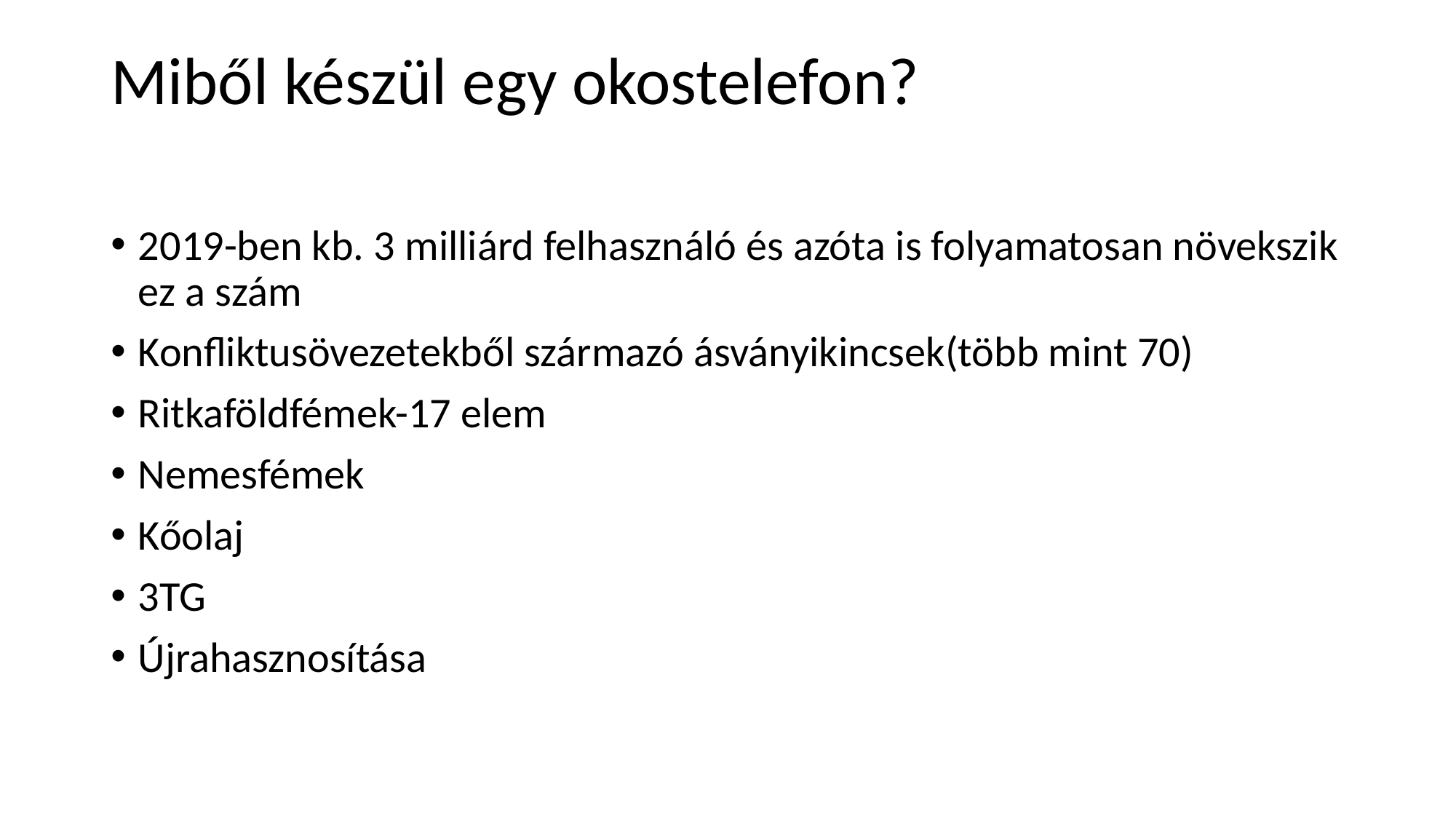

# Miből készül egy okostelefon?
2019-ben kb. 3 milliárd felhasználó és azóta is folyamatosan növekszik ez a szám
Konfliktusövezetekből származó ásványikincsek(több mint 70)
Ritkaföldfémek-17 elem
Nemesfémek
Kőolaj
3TG
Újrahasznosítása